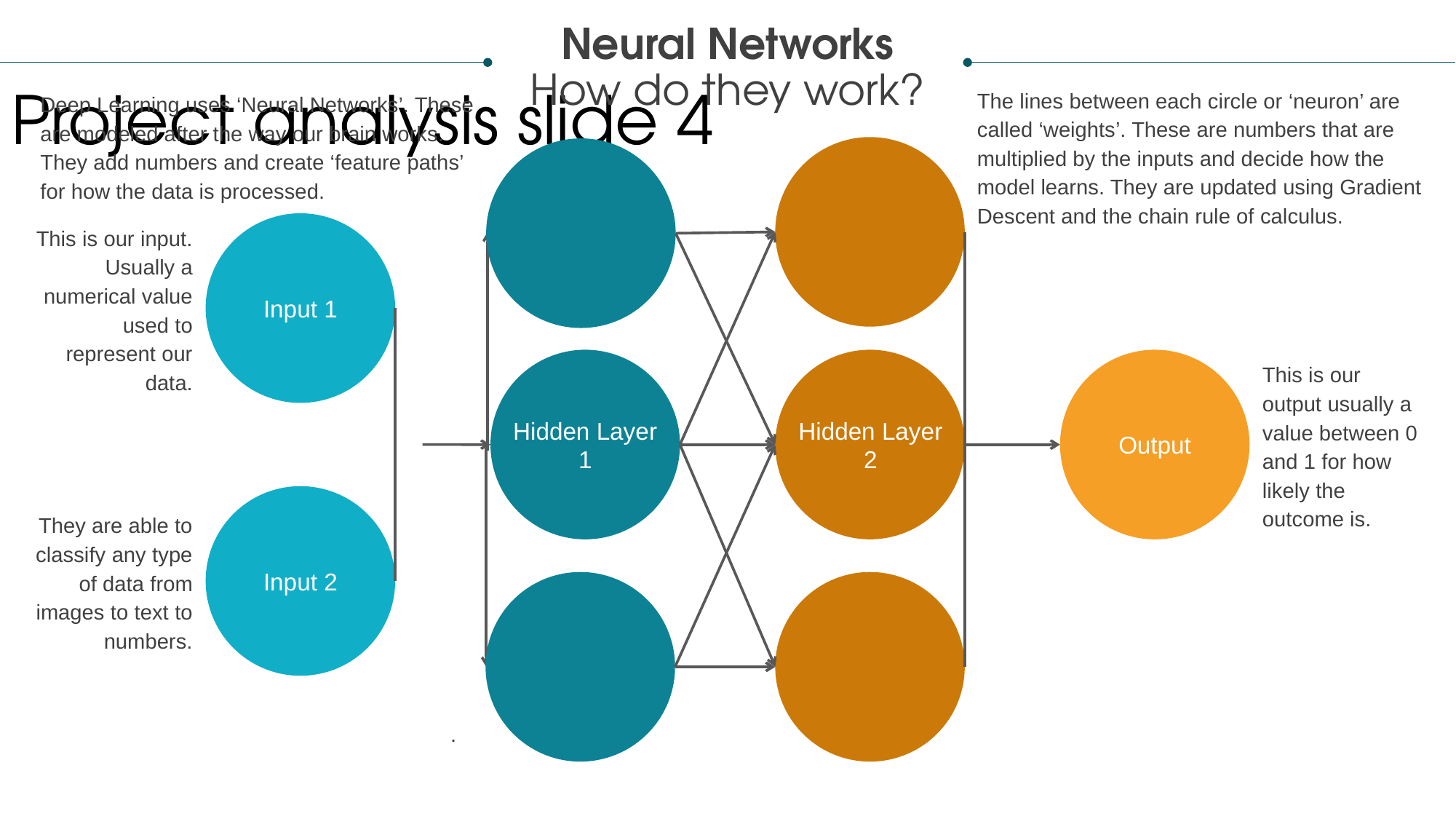

Neural Networks
How do they work?
Project analysis slide 4
The lines between each circle or ‘neuron’ are called ‘weights’. These are numbers that are multiplied by the inputs and decide how the model learns. They are updated using Gradient Descent and the chain rule of calculus.
Deep Learning uses ‘Neural Networks’. These are modeled after the way our brain works. They add numbers and create ‘feature paths’ for how the data is processed.

Tasks

This is our input. Usually a numerical value used to represent our data.
Input 1

This is our output usually a value between 0 and 1 for how likely the outcome is.
Hidden Layer 1
Hidden Layer 2
Output

They are able to classify any type of data from images to text to numbers.
Input 2

Resources
.